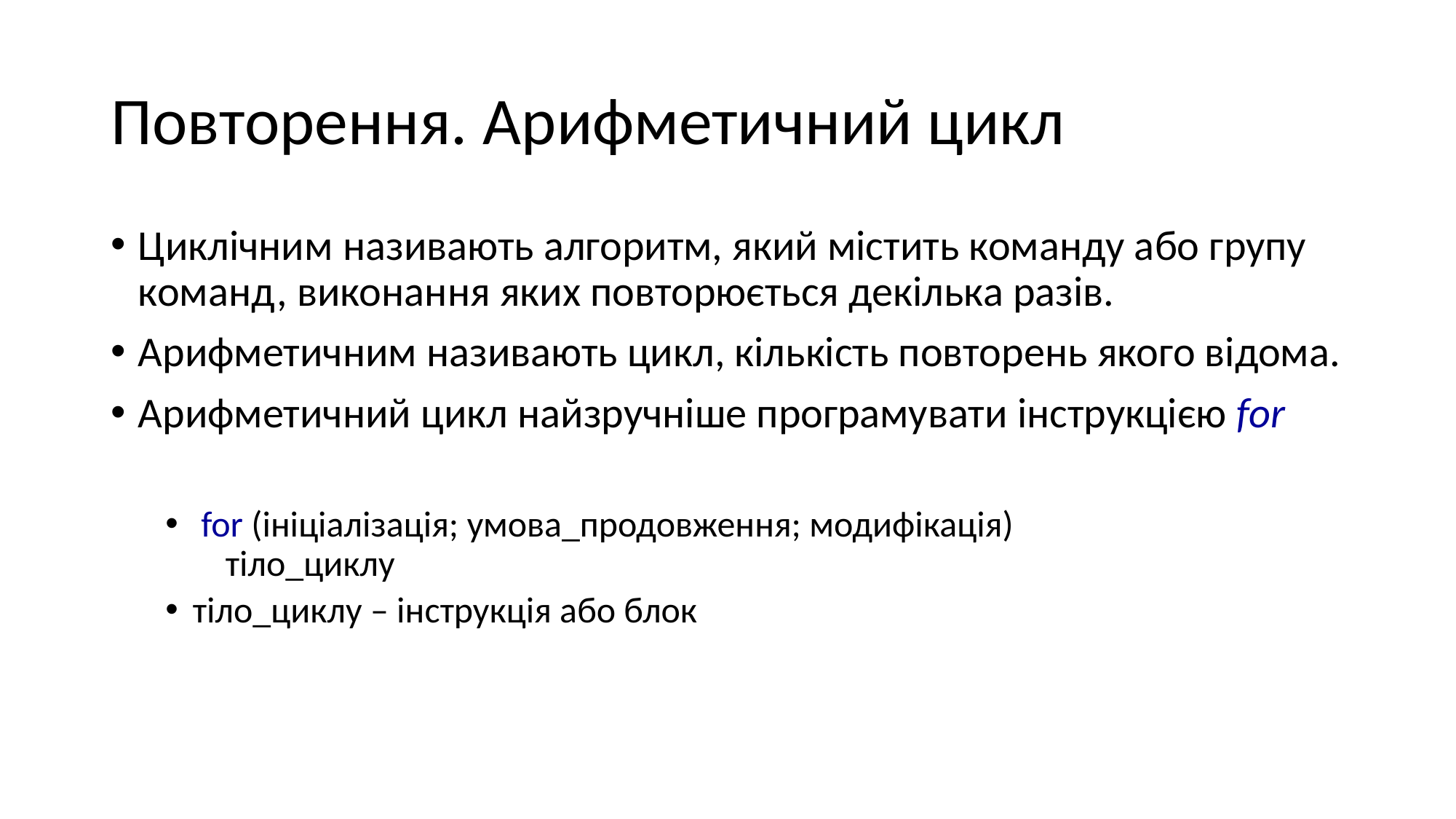

# Повторення. Арифметичний цикл
Циклічним називають алгоритм, який містить команду або групу команд, виконання яких повторюється декілька разів.
Арифметичним називають цикл, кількість повторень якого відома.
Арифметичний цикл найзручніше програмувати інструкцією for

 for (ініціалізація; умова_продовження; модифікація)
    тіло_циклу
тіло_циклу – інструкція або блок